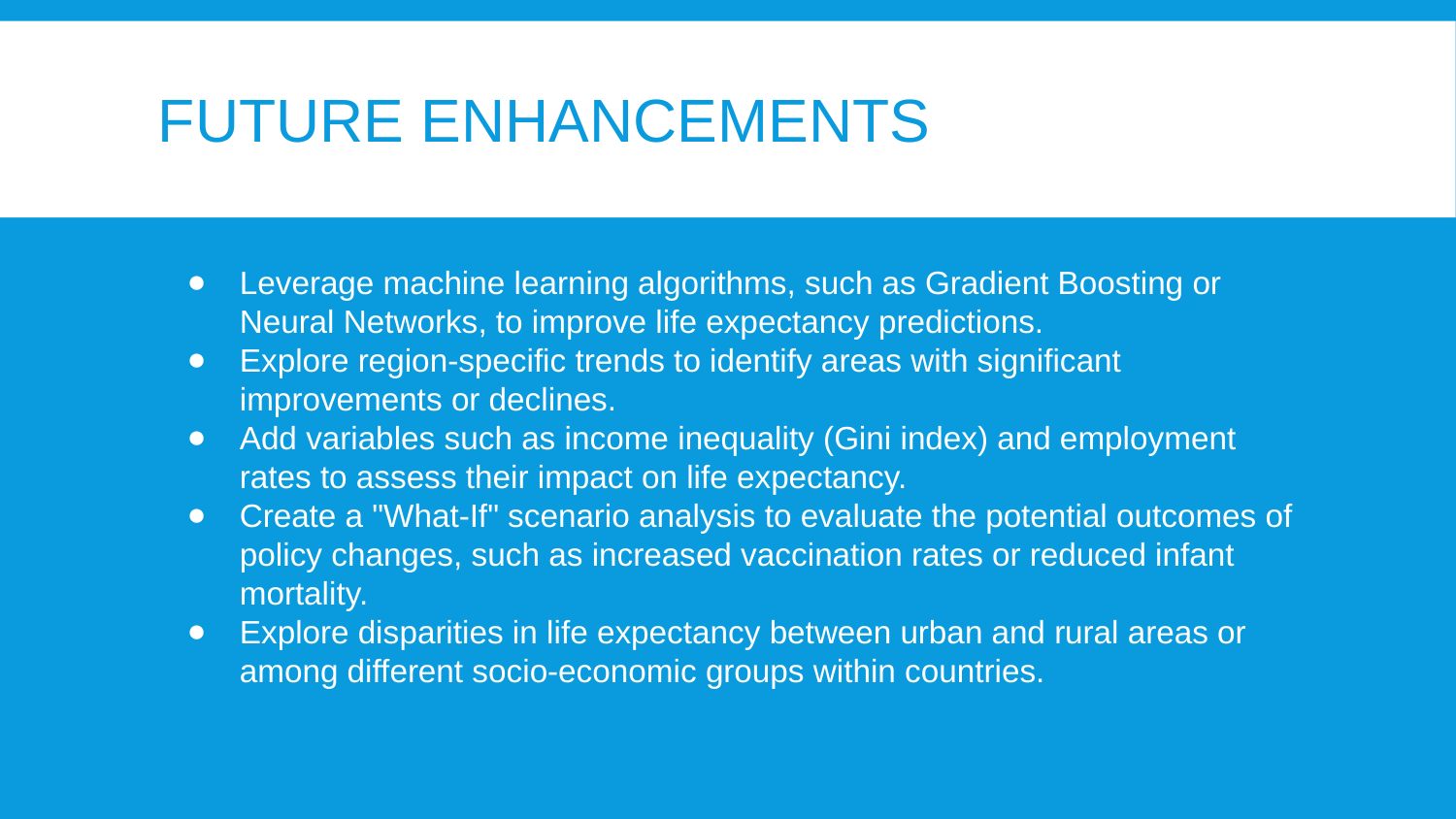

# FUTURE ENHANCEMENTS
Leverage machine learning algorithms, such as Gradient Boosting or Neural Networks, to improve life expectancy predictions.
Explore region-specific trends to identify areas with significant improvements or declines.
Add variables such as income inequality (Gini index) and employment rates to assess their impact on life expectancy.
Create a "What-If" scenario analysis to evaluate the potential outcomes of policy changes, such as increased vaccination rates or reduced infant mortality.
Explore disparities in life expectancy between urban and rural areas or among different socio-economic groups within countries.